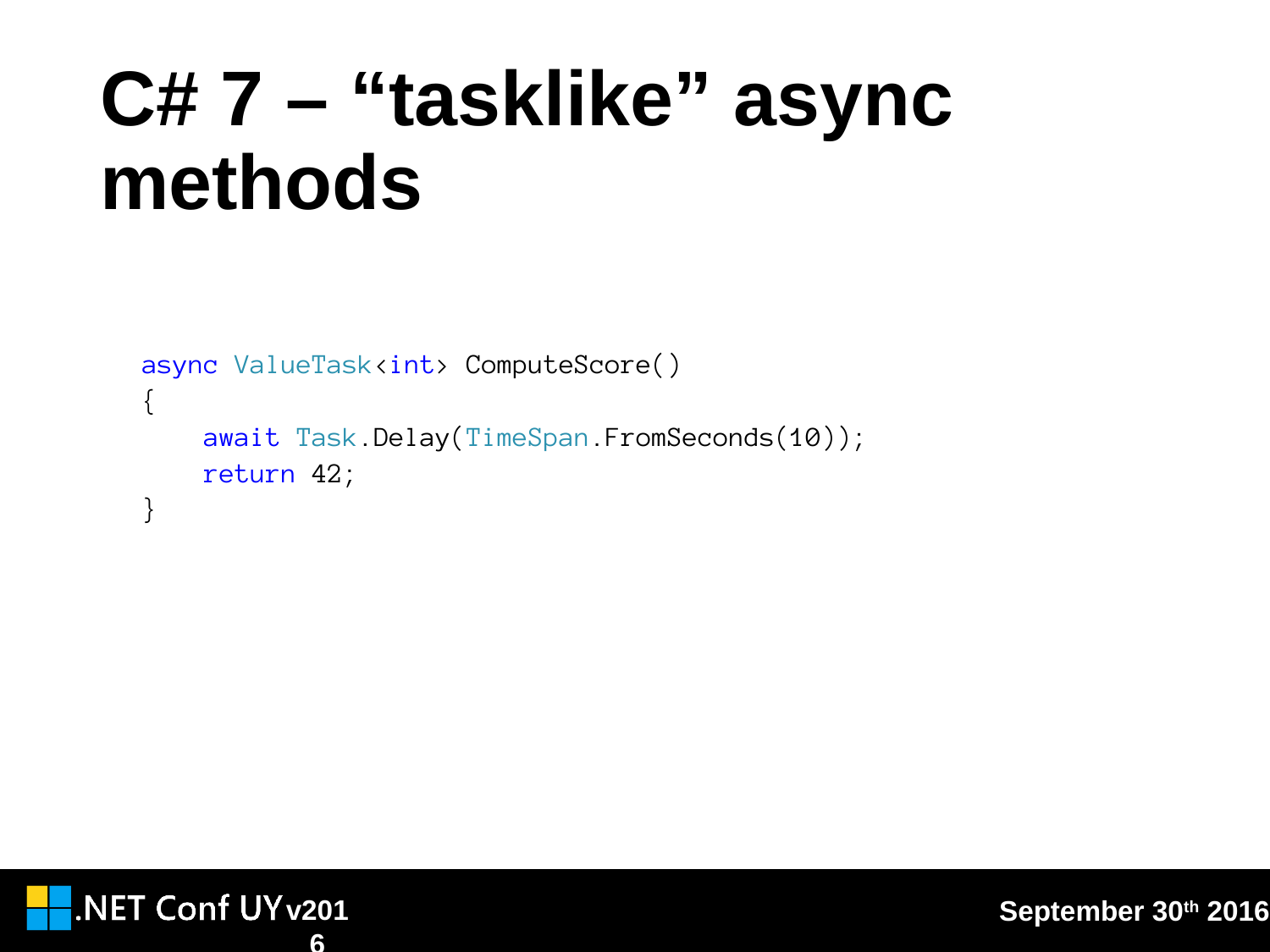

# C# 7 – “tasklike” async methods

async ValueTask<int> ComputeScore()
{
    await Task.Delay(TimeSpan.FromSeconds(10));
    return 42;
}